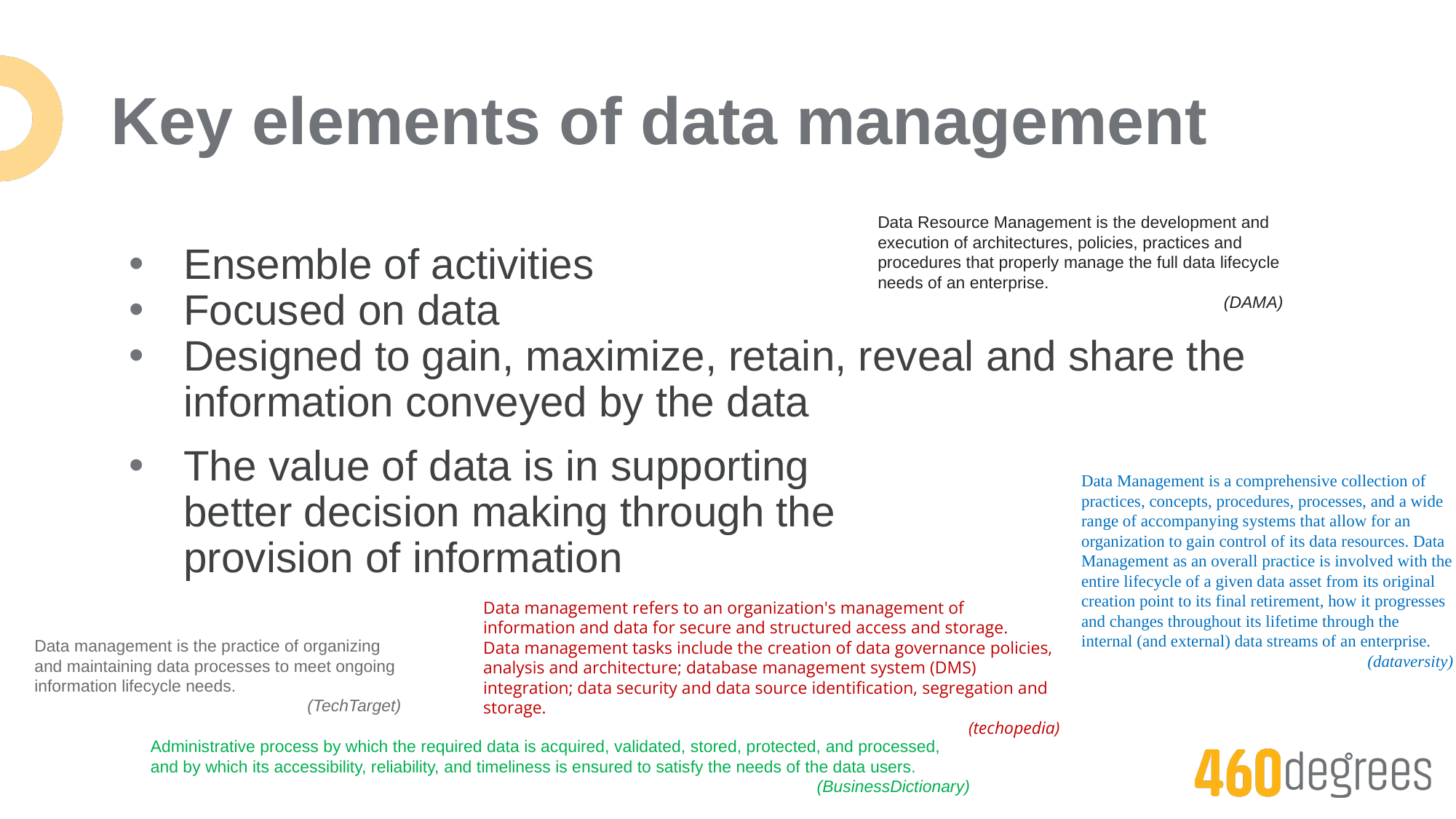

# Key elements of data management
Data Resource Management is the development and execution of architectures, policies, practices and procedures that properly manage the full data lifecycle needs of an enterprise.
(DAMA)
Ensemble of activities
Focused on data
Designed to gain, maximize, retain, reveal and share the information conveyed by the data
The value of data is in supporting
better decision making through the
provision of information

Data Management is a comprehensive collection of practices, concepts, procedures, processes, and a wide range of accompanying systems that allow for an organization to gain control of its data resources. Data Management as an overall practice is involved with the entire lifecycle of a given data asset from its original creation point to its final retirement, how it progresses and changes throughout its lifetime through the internal (and external) data streams of an enterprise.
(dataversity)
Data management refers to an organization's management of information and data for secure and structured access and storage.
Data management tasks include the creation of data governance policies, analysis and architecture; database management system (DMS) integration; data security and data source identification, segregation and storage.
(techopedia)
Data management is the practice of organizing and maintaining data processes to meet ongoing information lifecycle needs.
(TechTarget)
Administrative process by which the required data is acquired, validated, stored, protected, and processed, and by which its accessibility, reliability, and timeliness is ensured to satisfy the needs of the data users.
(BusinessDictionary)